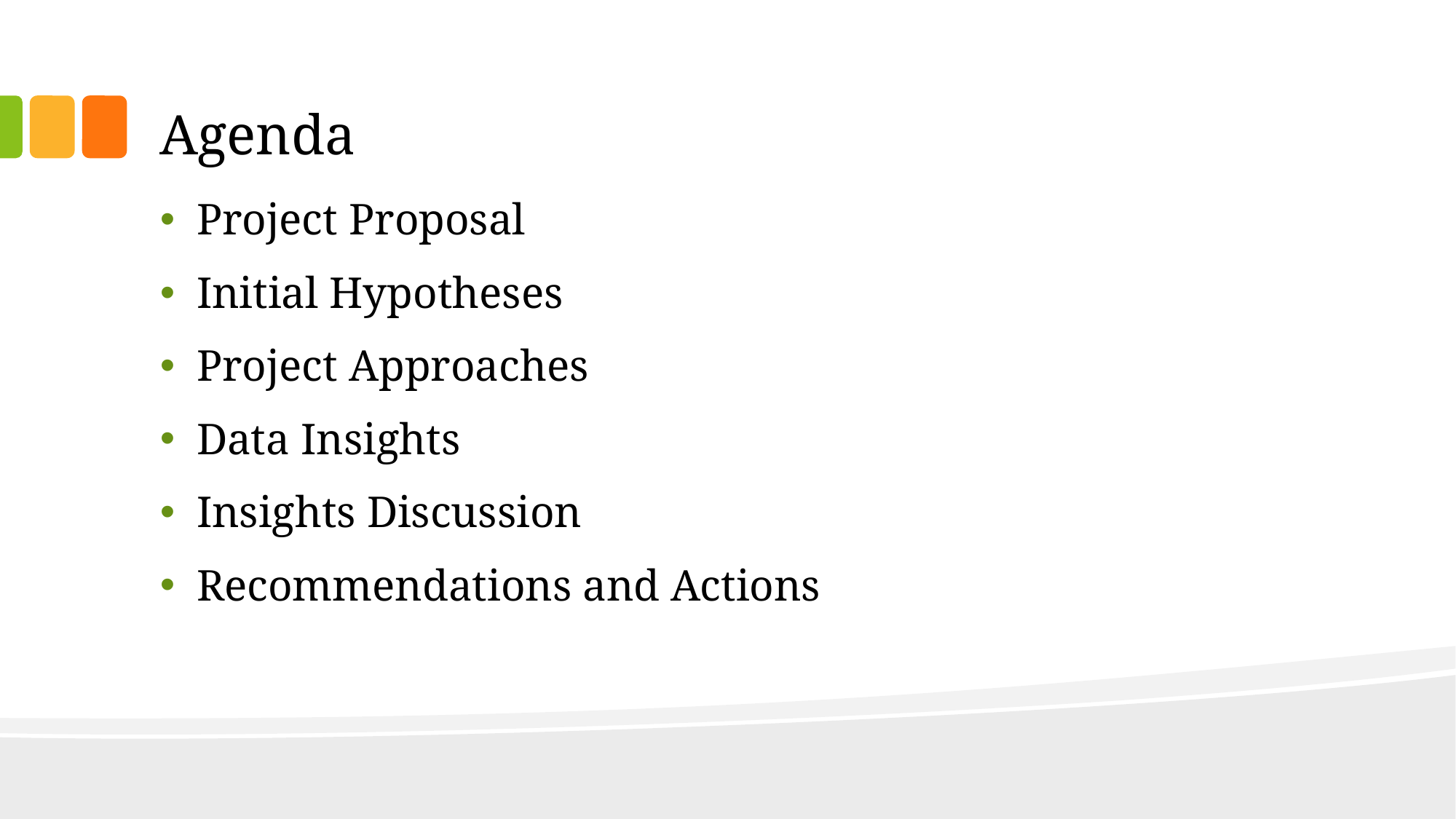

# Agenda
Project Proposal
Initial Hypotheses
Project Approaches
Data Insights
Insights Discussion
Recommendations and Actions